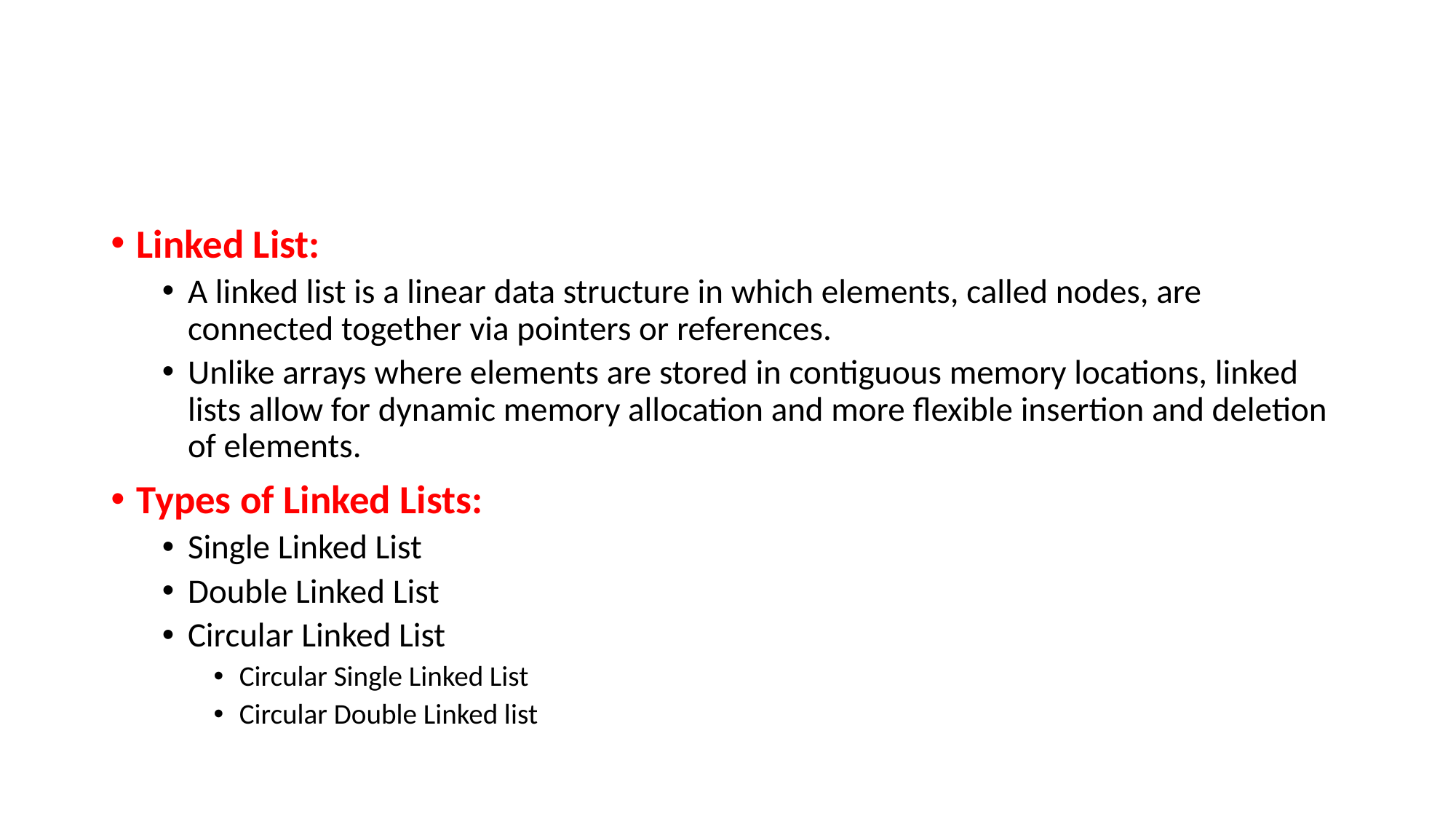

#
Linked List:
A linked list is a linear data structure in which elements, called nodes, are connected together via pointers or references.
Unlike arrays where elements are stored in contiguous memory locations, linked lists allow for dynamic memory allocation and more flexible insertion and deletion of elements.
Types of Linked Lists:
Single Linked List
Double Linked List
Circular Linked List
Circular Single Linked List
Circular Double Linked list